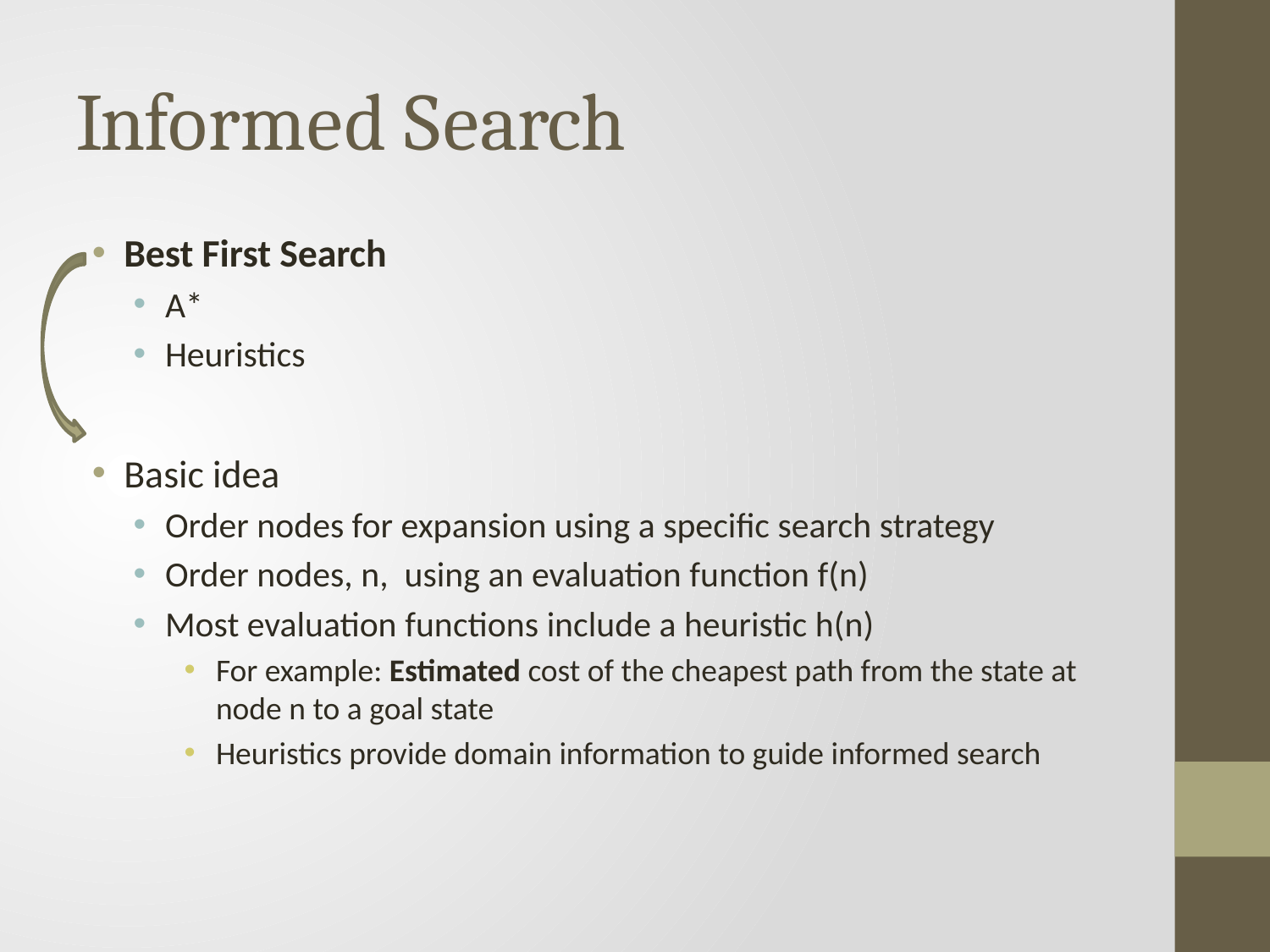

# Informed Search
Best First Search
A*
Heuristics

Basic idea
Order nodes for expansion using a specific search strategy
Order nodes, n,  using an evaluation function f(n)
Most evaluation functions include a heuristic h(n)
For example: Estimated cost of the cheapest path from the state at node n to a goal state
Heuristics provide domain information to guide informed search